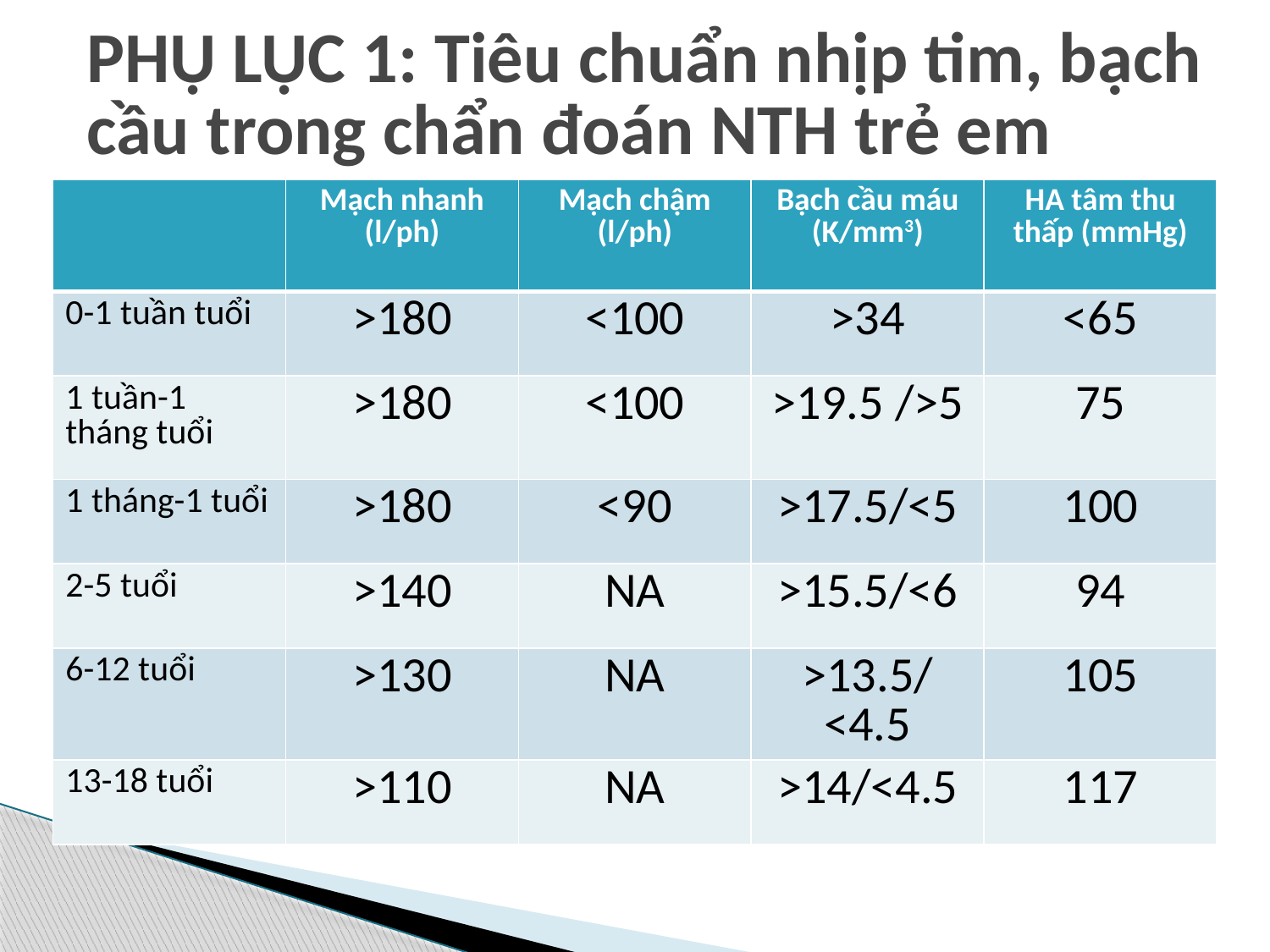

# PHỤ LỤC 1: Tiêu chuẩn nhịp tim, bạch cầu trong chẩn đoán NTH trẻ em
|  | Mạch nhanh (l/ph) | Mạch chậm (l/ph) | Bạch cầu máu (K/mm3) | HA tâm thu thấp (mmHg) |
| --- | --- | --- | --- | --- |
| 0-1 tuần tuổi | >180 | <100 | >34 | <65 |
| 1 tuần-1 tháng tuổi | >180 | <100 | >19.5 />5 | 75 |
| 1 tháng-1 tuổi | >180 | <90 | >17.5/<5 | 100 |
| 2-5 tuổi | >140 | NA | >15.5/<6 | 94 |
| 6-12 tuổi | >130 | NA | >13.5/<4.5 | 105 |
| 13-18 tuổi | >110 | NA | >14/<4.5 | 117 |